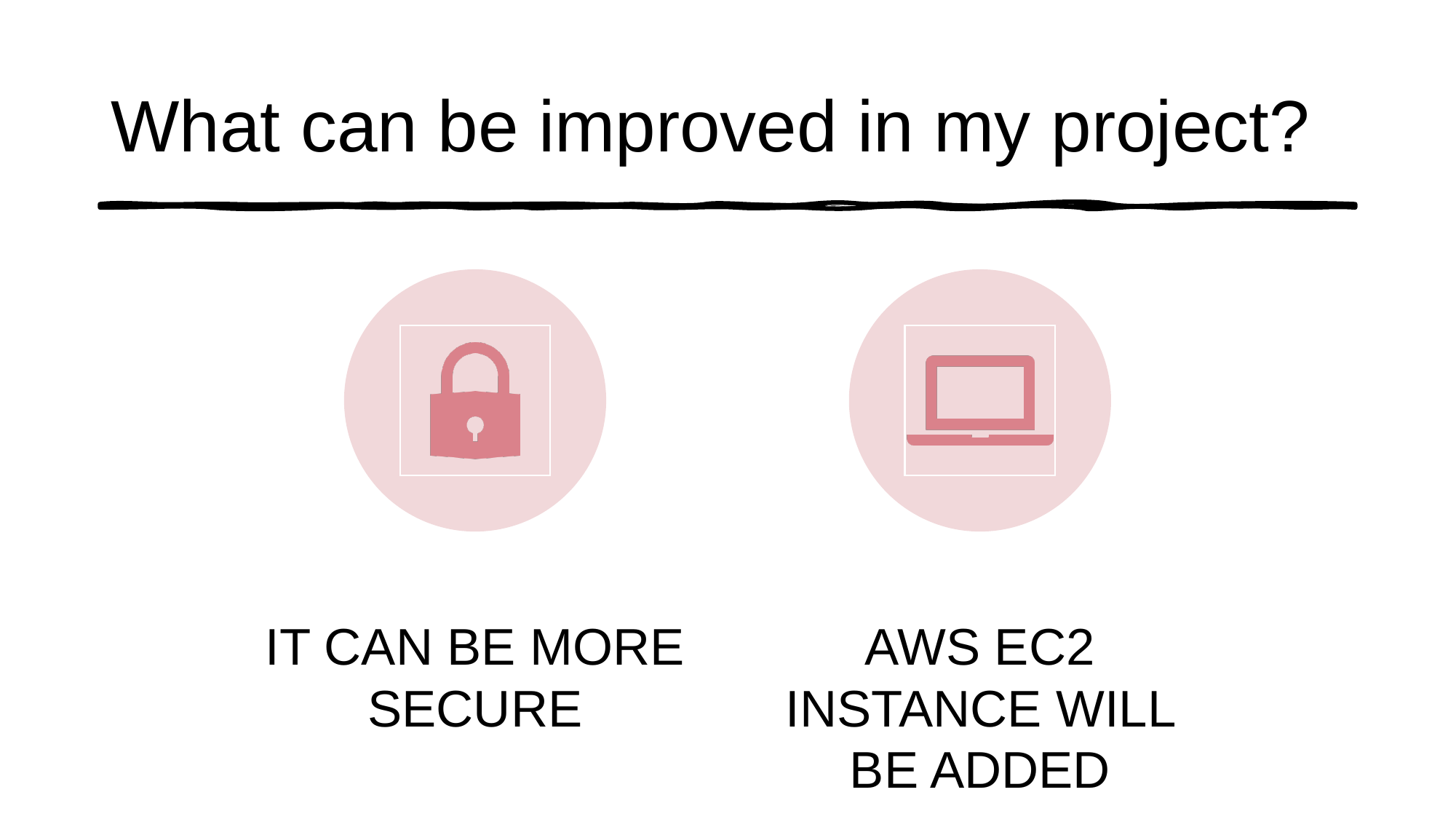

# What can be improved in my project?
It can be more secure
AWS EC2 instance will be added